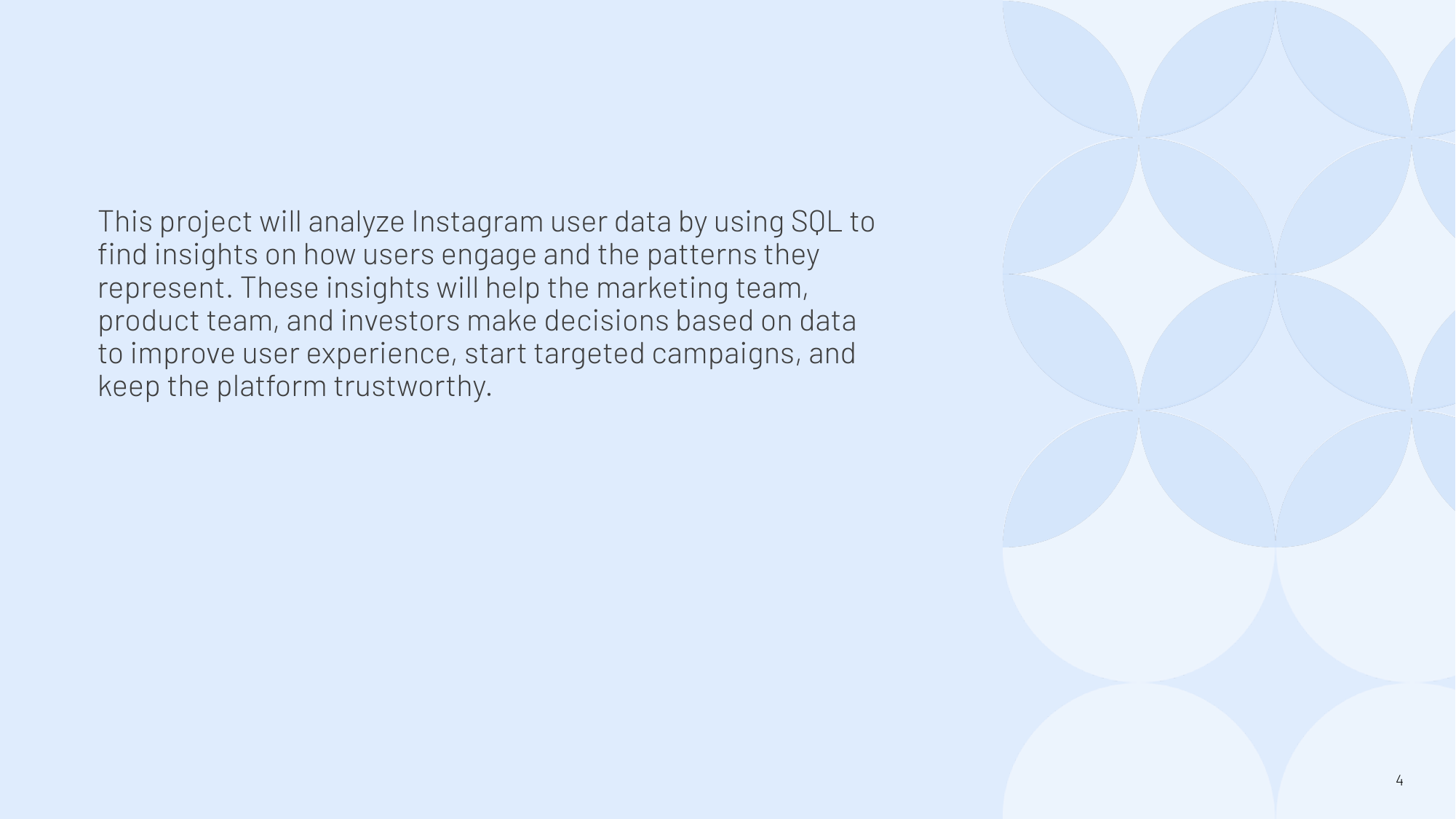

This project will analyze Instagram user data by using SQL to find insights on how users engage and the patterns they represent. These insights will help the marketing team, product team, and investors make decisions based on data to improve user experience, start targeted campaigns, and keep the platform trustworthy.

4